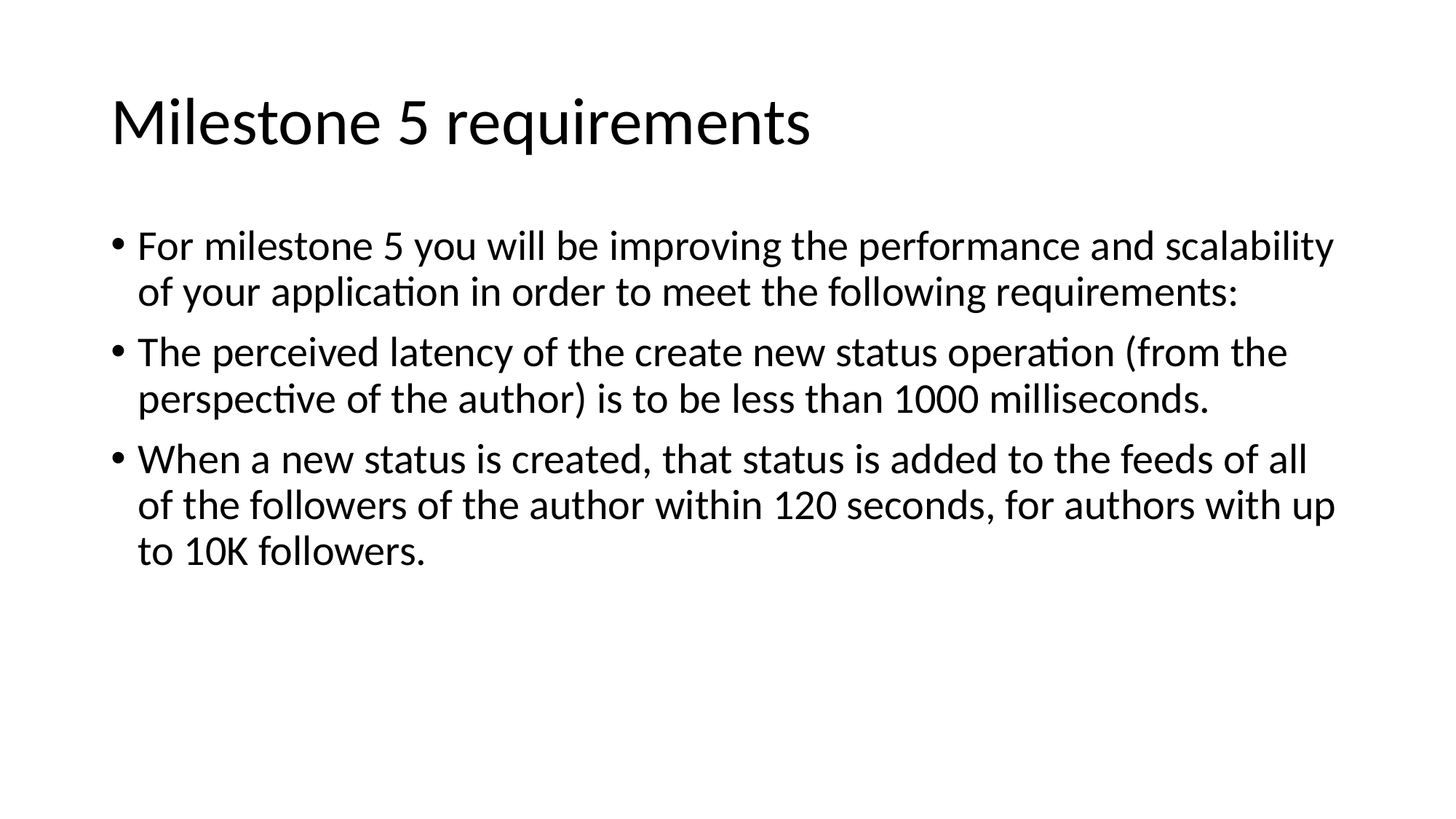

# Milestone 5 requirements
For milestone 5 you will be improving the performance and scalability of your application in order to meet the following requirements:
The perceived latency of the create new status operation (from the perspective of the author) is to be less than 1000 milliseconds.
When a new status is created, that status is added to the feeds of all of the followers of the author within 120 seconds, for authors with up to 10K followers.